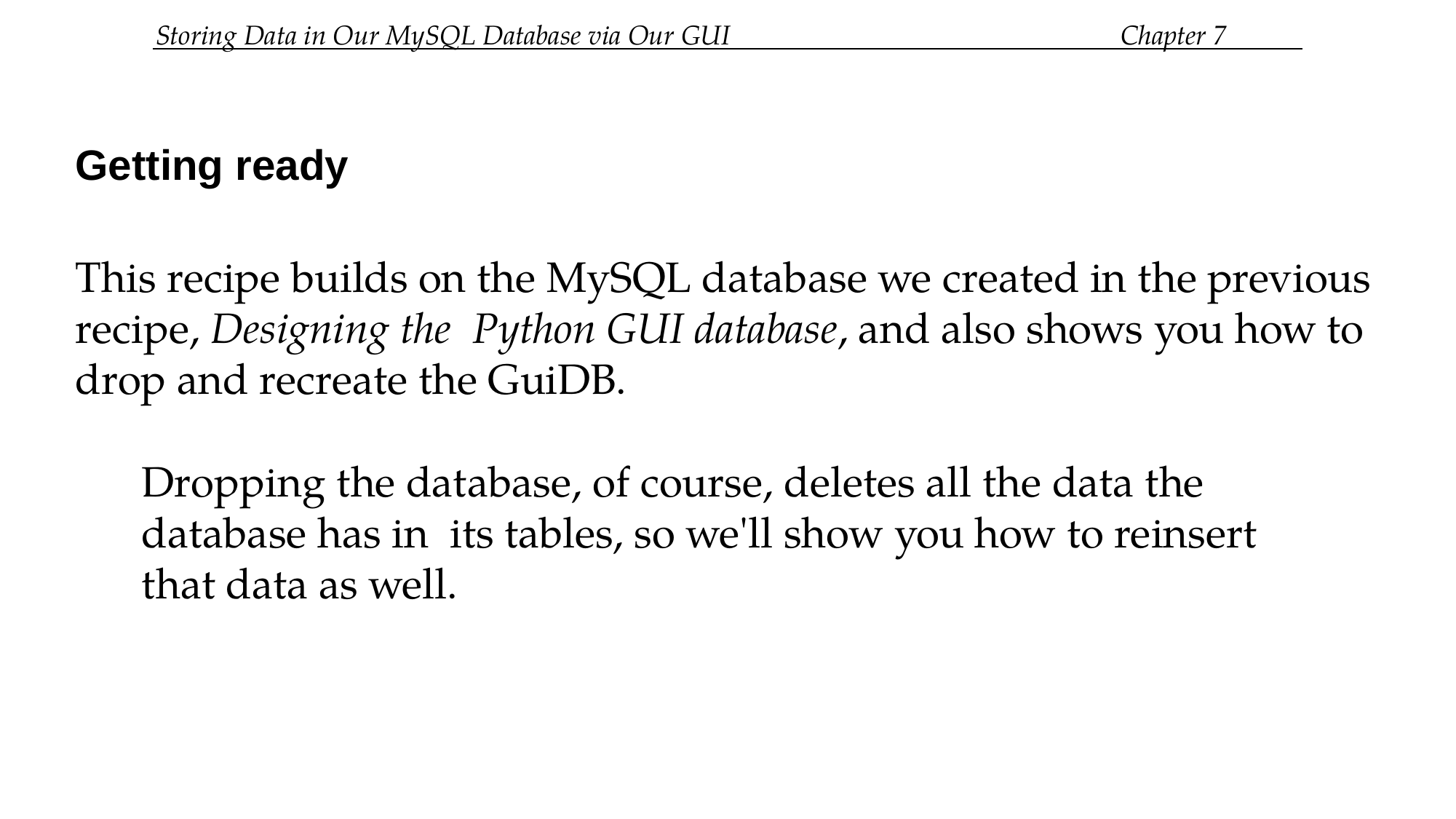

Storing Data in Our MySQL Database via Our GUI	Chapter 7

Getting ready

This recipe builds on the MySQL database we created in the previous recipe, Designing the  Python GUI database, and also shows you how to drop and recreate the GuiDB.

Dropping the database, of course, deletes all the data the database has in  its tables, so we'll show you how to reinsert that data as well.